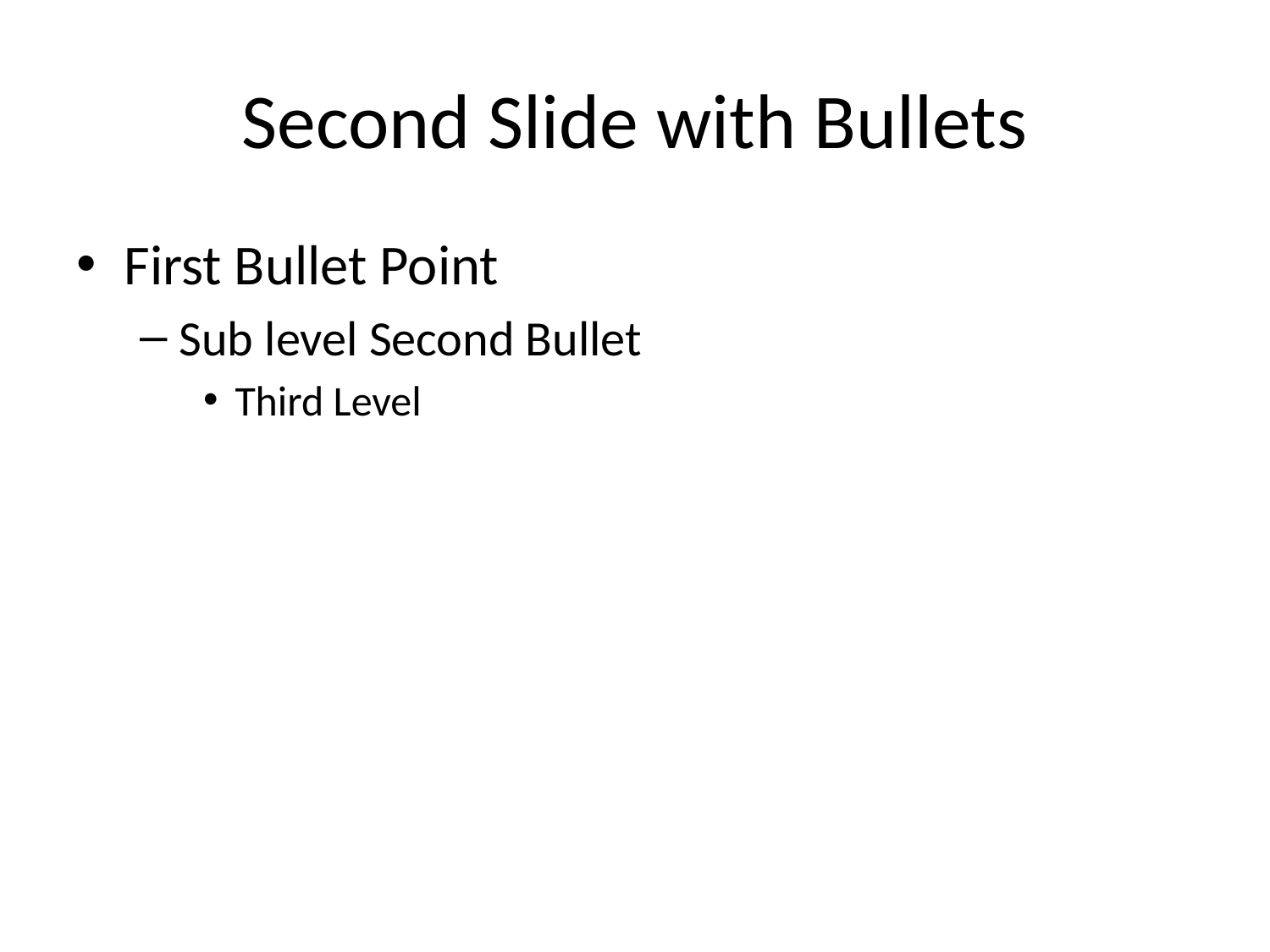

# Second Slide with Bullets
First Bullet Point
Sub level Second Bullet
Third Level